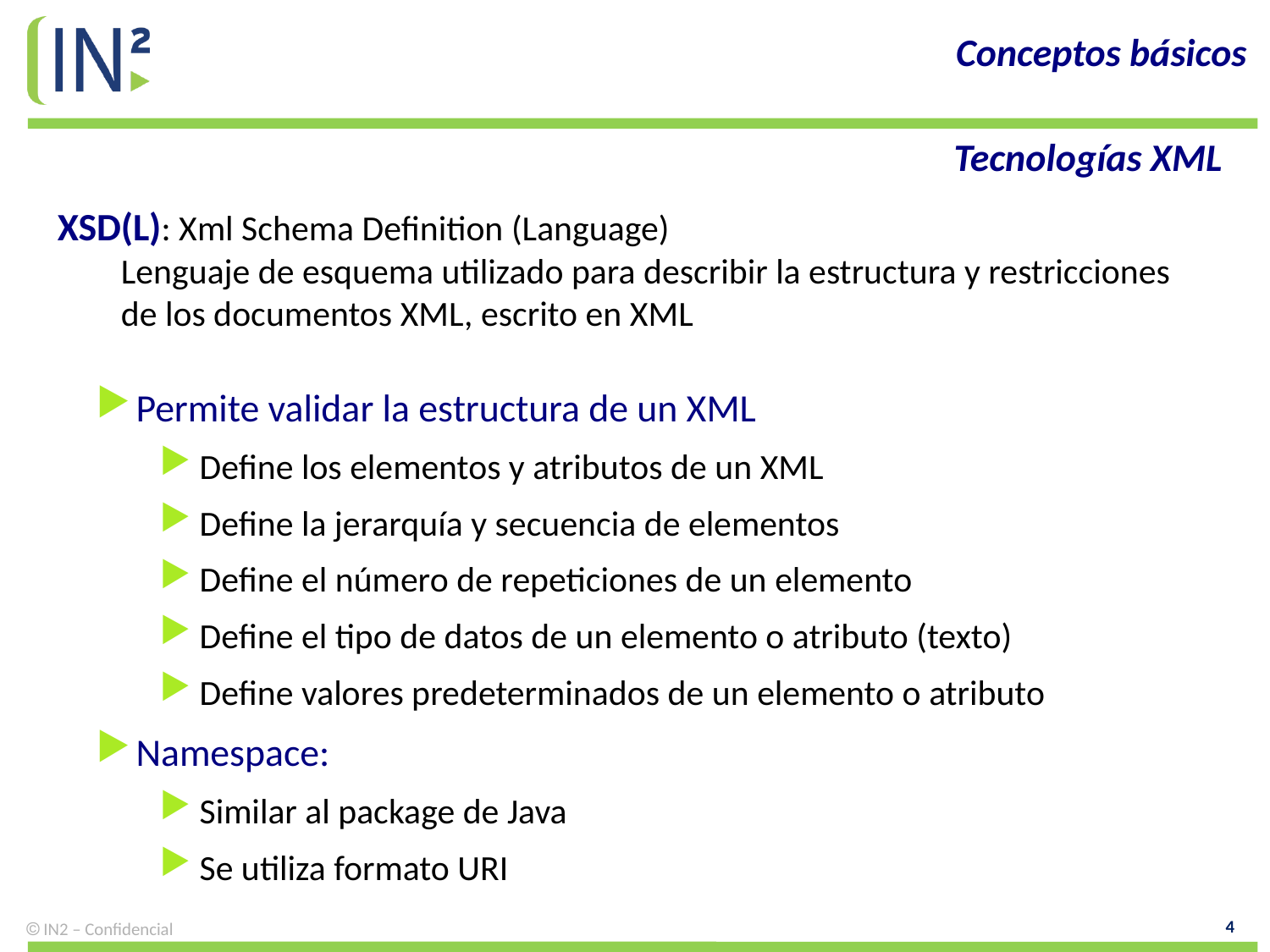

Conceptos básicos
Tecnologías XML
XSD(L): Xml Schema Definition (Language)
Lenguaje de esquema utilizado para describir la estructura y restricciones de los documentos XML, escrito en XML

Permite validar la estructura de un XML
Define los elementos y atributos de un XML
Define la jerarquía y secuencia de elementos
Define el número de repeticiones de un elemento
Define el tipo de datos de un elemento o atributo (texto)
Define valores predeterminados de un elemento o atributo
Namespace:
Similar al package de Java
Se utiliza formato URI